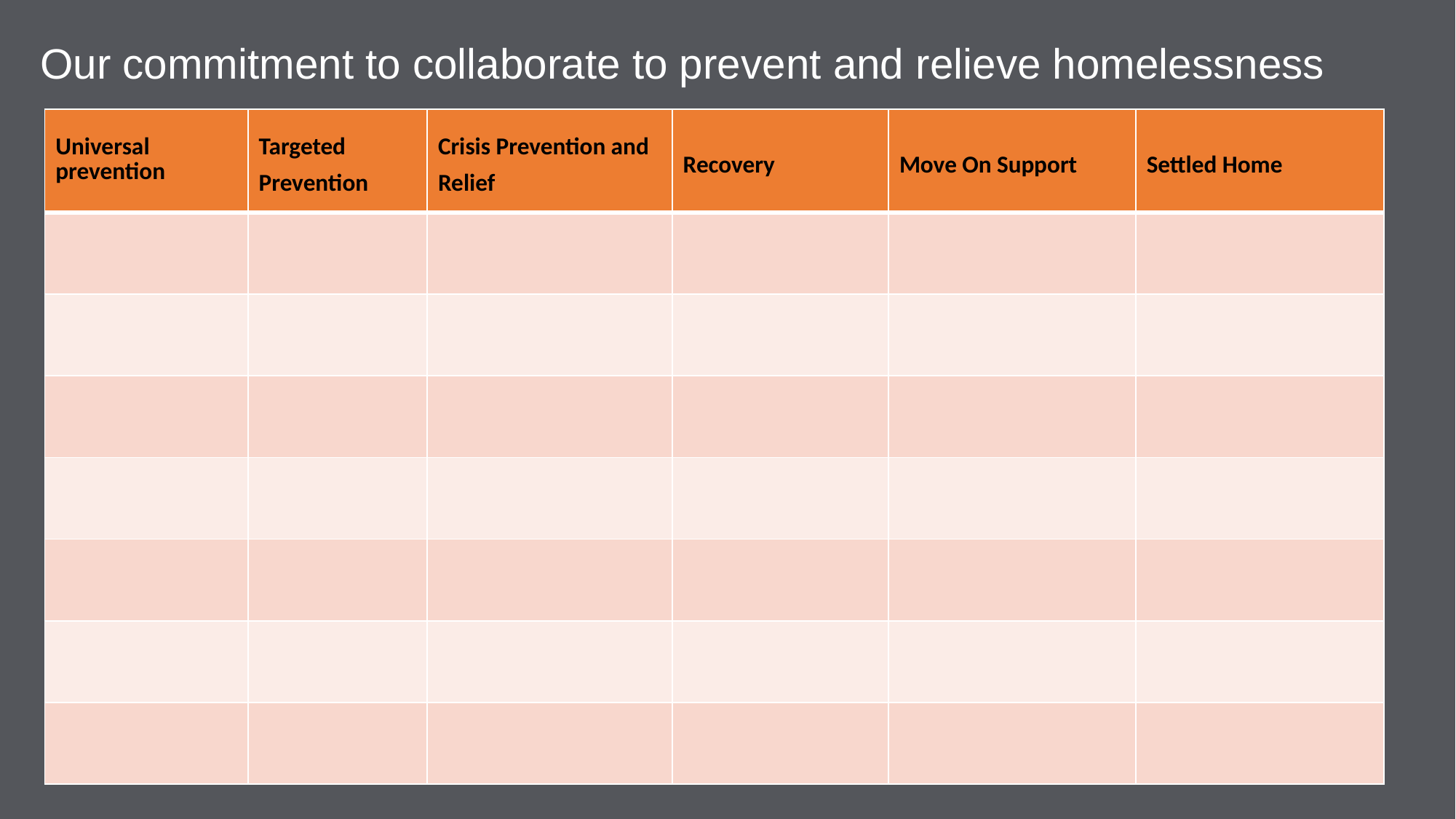

Our commitment to collaborate to prevent and relieve homelessness
| Universal prevention | Targeted Prevention | Crisis Prevention and Relief | Recovery | Move On Support | Settled Home |
| --- | --- | --- | --- | --- | --- |
|  |  |  |  |  |  |
|  |  |  |  |  |  |
|  |  |  |  |  |  |
|  |  |  |  |  |  |
|  |  |  |  |  |  |
|  |  |  |  |  |  |
|  |  |  |  |  |  |